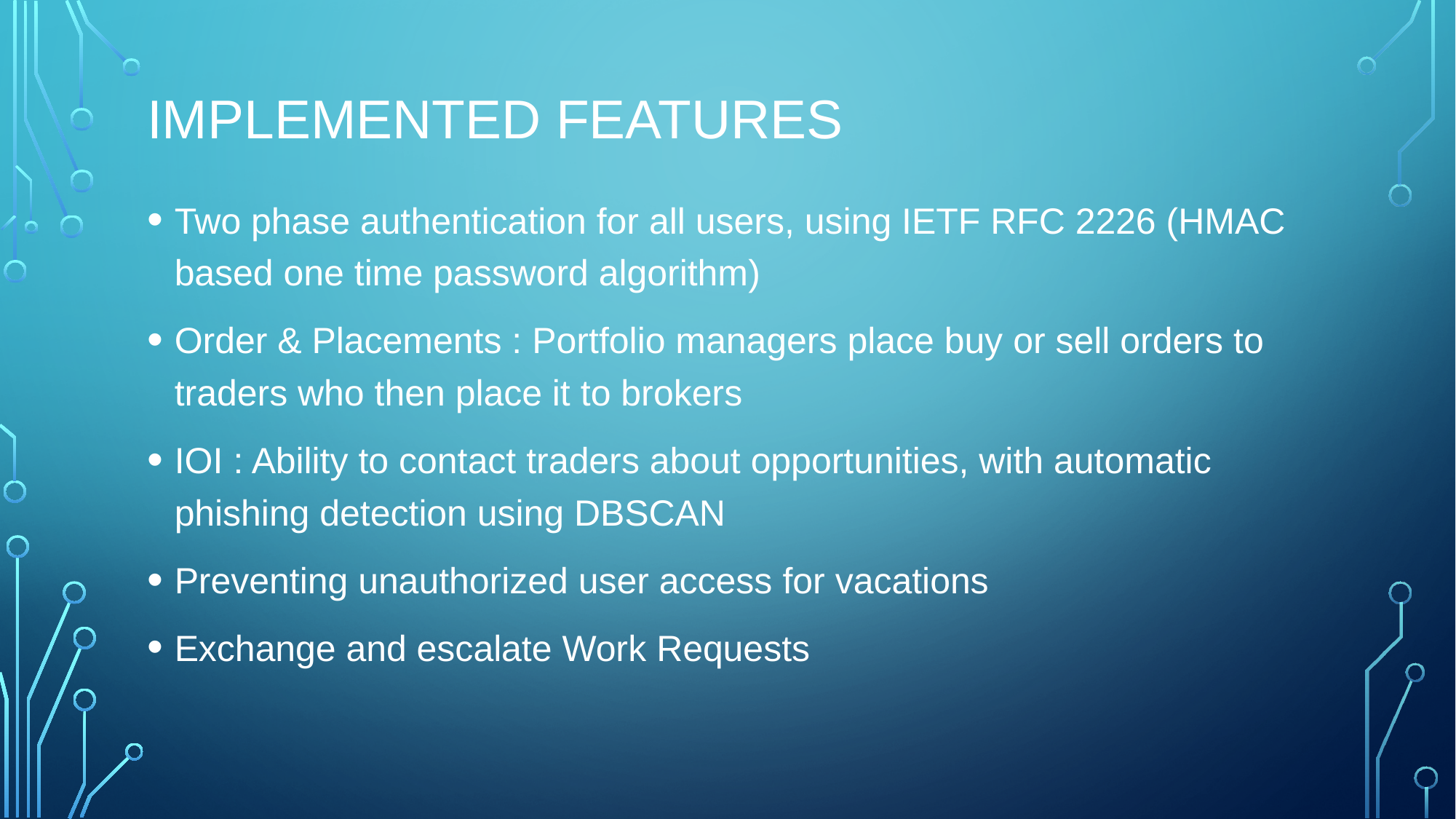

# Implemented features
Two phase authentication for all users, using IETF RFC 2226 (HMAC based one time password algorithm)
Order & Placements : Portfolio managers place buy or sell orders to traders who then place it to brokers
IOI : Ability to contact traders about opportunities, with automatic phishing detection using DBSCAN
Preventing unauthorized user access for vacations
Exchange and escalate Work Requests